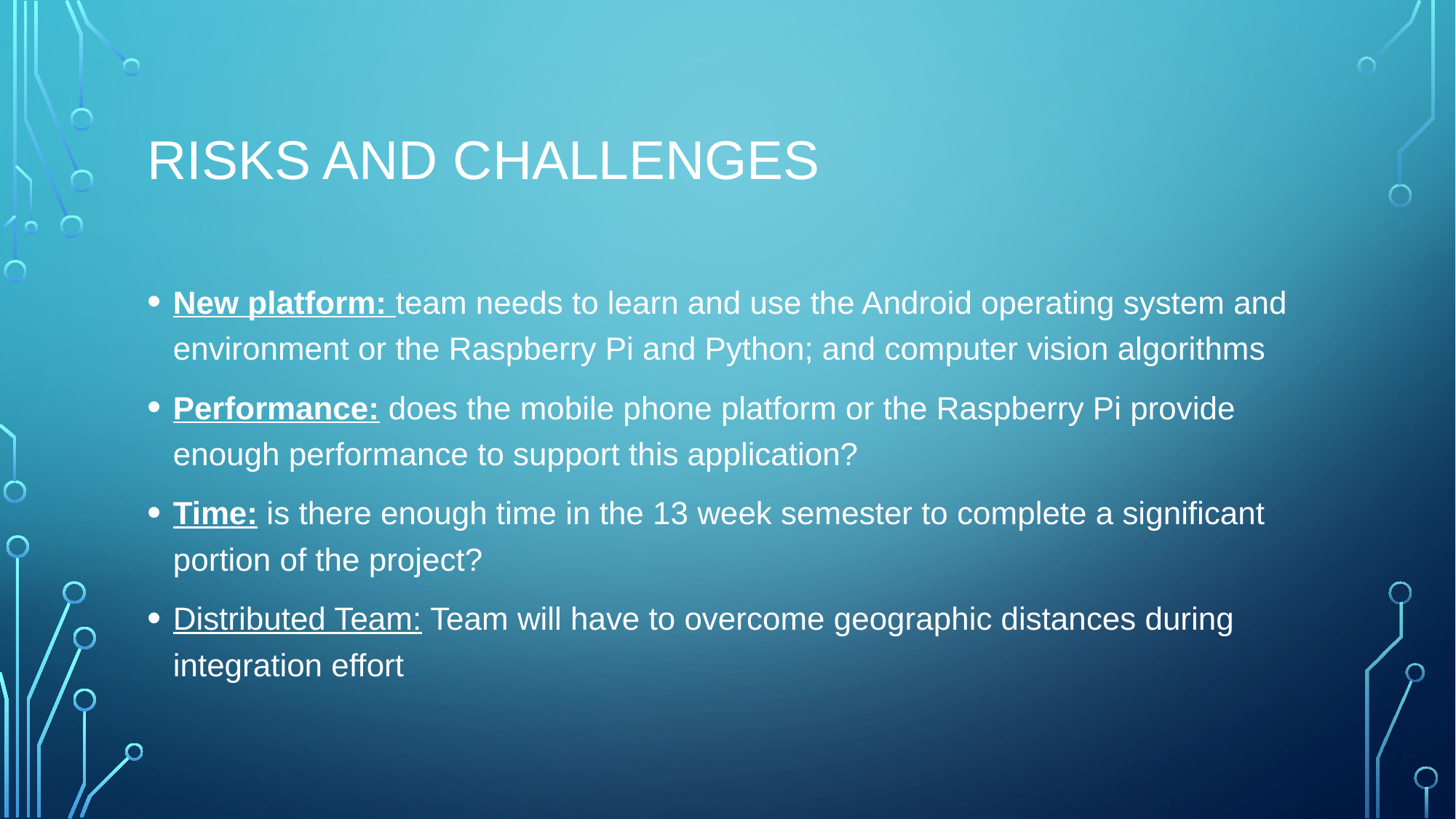

# Risks and challenges
New platform: team needs to learn and use the Android operating system and environment or the Raspberry Pi and Python; and computer vision algorithms
Performance: does the mobile phone platform or the Raspberry Pi provide enough performance to support this application?
Time: is there enough time in the 13 week semester to complete a significant portion of the project?
Distributed Team: Team will have to overcome geographic distances during integration effort